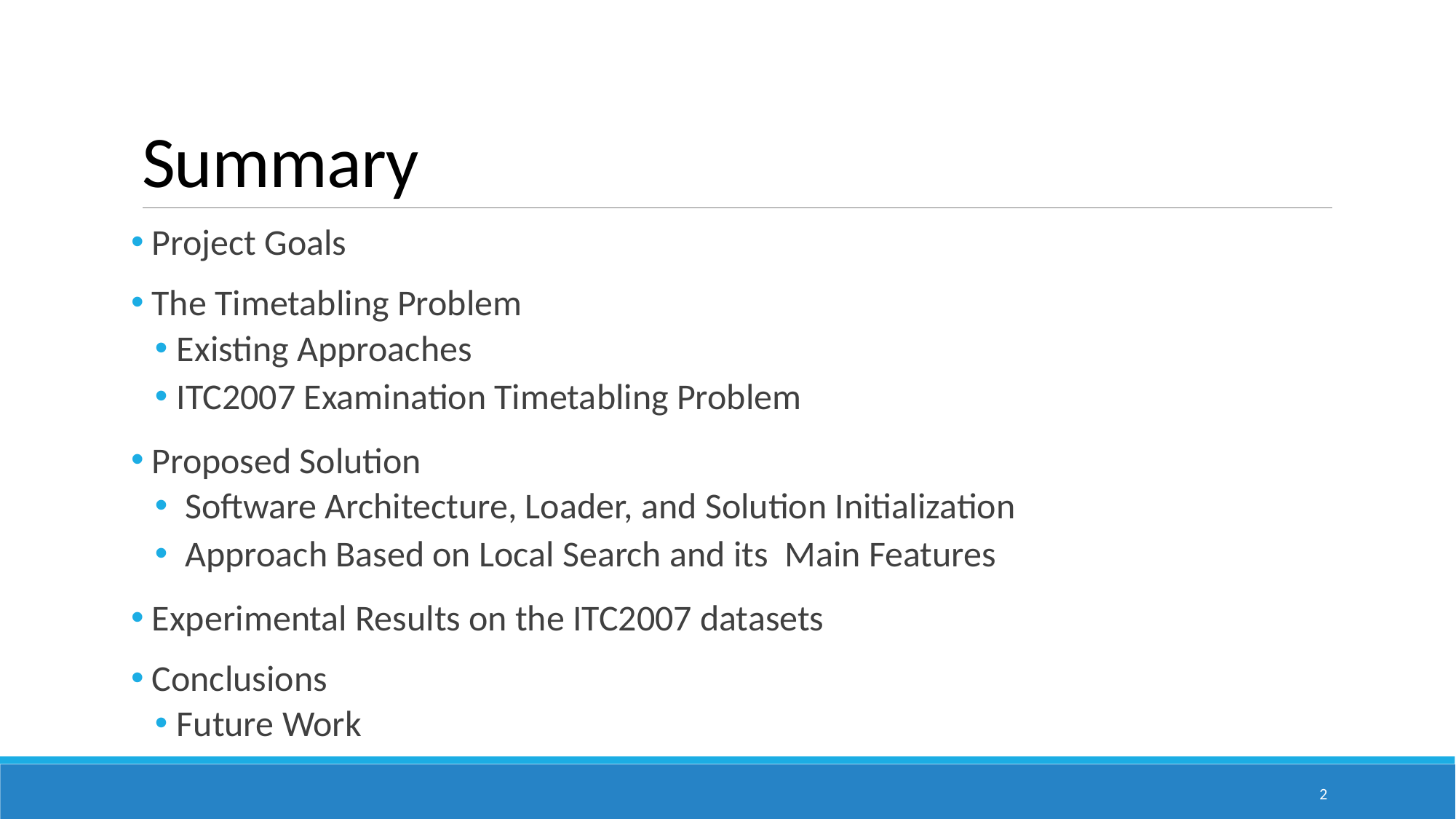

# Summary
 Project Goals
 The Timetabling Problem
Existing Approaches
ITC2007 Examination Timetabling Problem
 Proposed Solution
 Software Architecture, Loader, and Solution Initialization
 Approach Based on Local Search and its  Main Features
 Experimental Results on the ITC2007 datasets
 Conclusions
Future Work
2